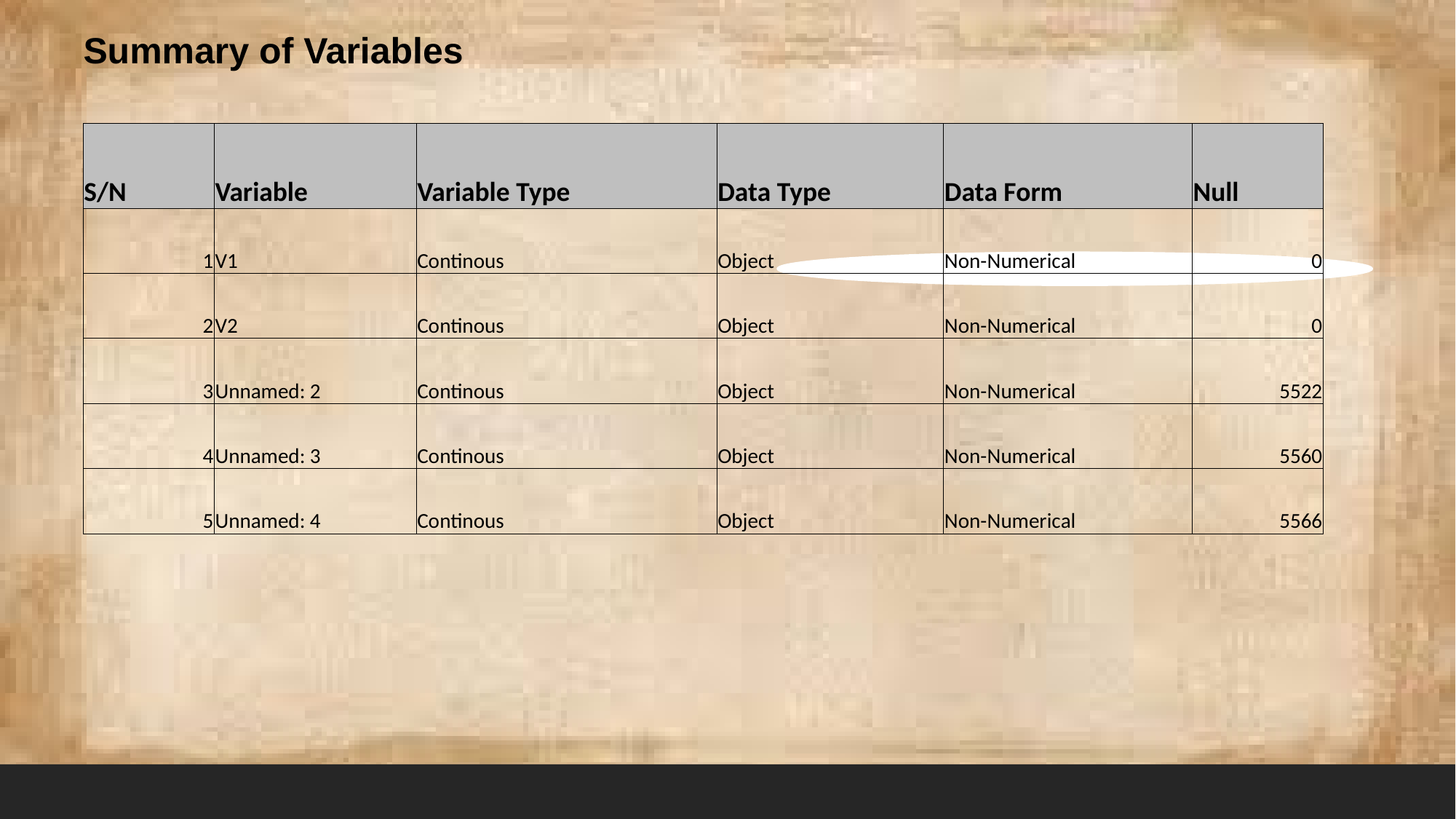

Summary of Variables
| S/N | Variable | Variable Type | Data Type | Data Form | Null |
| --- | --- | --- | --- | --- | --- |
| 1 | V1 | Continous | Object | Non-Numerical | 0 |
| 2 | V2 | Continous | Object | Non-Numerical | 0 |
| 3 | Unnamed: 2 | Continous | Object | Non-Numerical | 5522 |
| 4 | Unnamed: 3 | Continous | Object | Non-Numerical | 5560 |
| 5 | Unnamed: 4 | Continous | Object | Non-Numerical | 5566 |